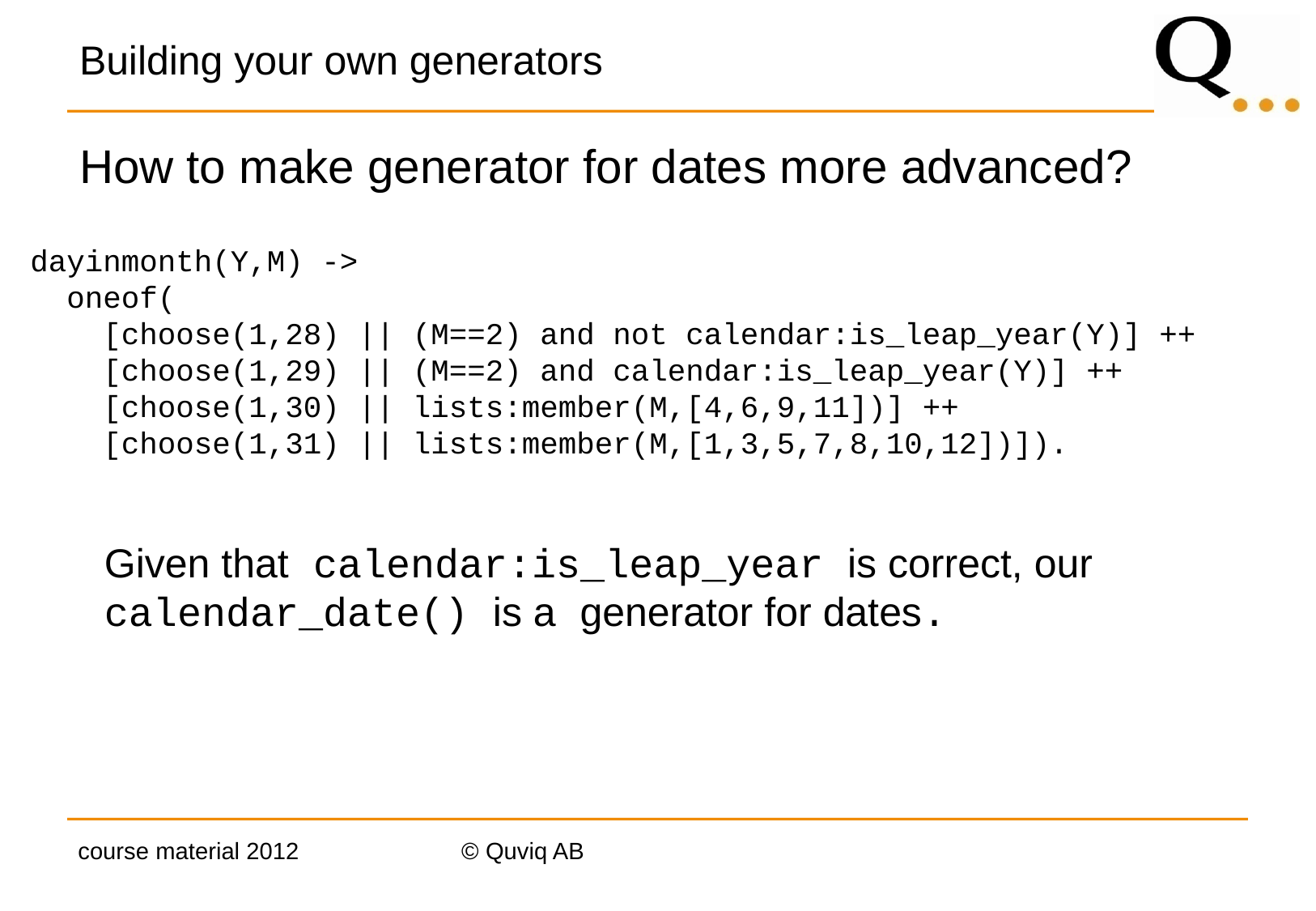

# Building your own generators
How to make generator for dates more advanced?

dayinmonth(Y,M) ->
  oneof(
    [choose(1,28) || (M==2) and not calendar:is_leap_year(Y)] ++
    [choose(1,29) || (M==2) and calendar:is_leap_year(Y)] ++
    [choose(1,30) || lists:member(M,[4,6,9,11])] ++
    [choose(1,31) || lists:member(M,[1,3,5,7,8,10,12])]).

Given that calendar:is_leap_year is correct, our calendar_date() is a generator for dates.
course material 2012
© Quviq AB